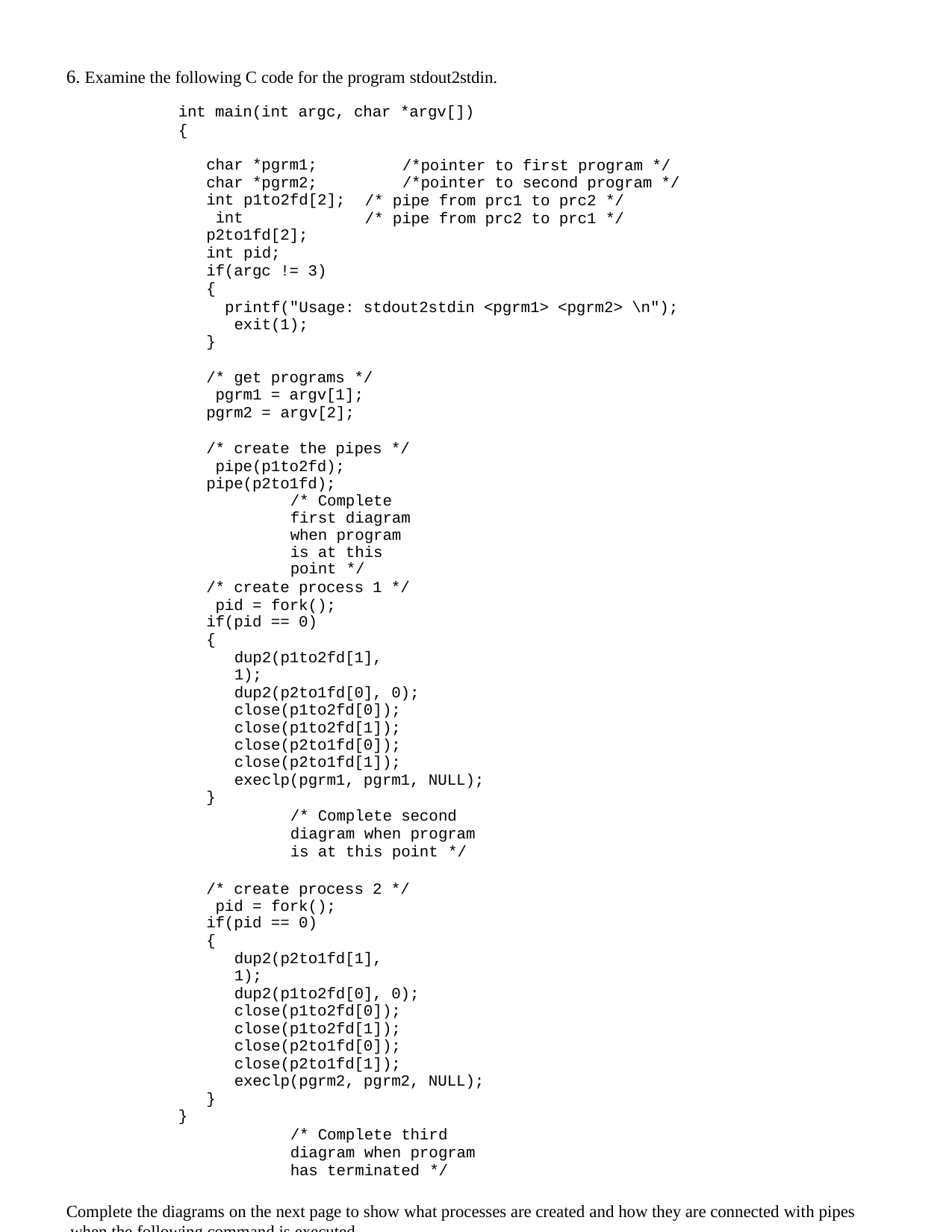

6. Examine the following C code for the program stdout2stdin.
int main(int argc, char *argv[])
{
char *pgrm1;  char *pgrm2;  int p1to2fd[2];  int p2to1fd[2];  int pid;
/*pointer to first program */
/*pointer to second program */
/* pipe from prc1 to prc2 */
/* pipe from prc2 to prc1 */
if(argc != 3)
{
printf("Usage: stdout2stdin <pgrm1> <pgrm2> \n");  exit(1);
}

/* get programs */  pgrm1 = argv[1];  pgrm2 = argv[2];

/* create the pipes */  pipe(p1to2fd);  pipe(p2to1fd);
/* Complete first diagram when program is at this point */
/* create process 1 */  pid = fork();
if(pid == 0)
{
dup2(p1to2fd[1], 1);
dup2(p2to1fd[0], 0);  close(p1to2fd[0]);  close(p1to2fd[1]);  close(p2to1fd[0]);  close(p2to1fd[1]);  execlp(pgrm1, pgrm1, NULL);
}
/* Complete second diagram when program is at this point */

/* create process 2 */  pid = fork();
if(pid == 0)
{
dup2(p2to1fd[1], 1);
dup2(p1to2fd[0], 0);  close(p1to2fd[0]);  close(p1to2fd[1]);  close(p2to1fd[0]);  close(p2to1fd[1]);  execlp(pgrm2, pgrm2, NULL);
}
}
/* Complete third diagram when program has terminated */

Complete the diagrams on the next page to show what processes are created and how they are connected with pipes  when the following command is executed.
stdout2stdin program1 program2